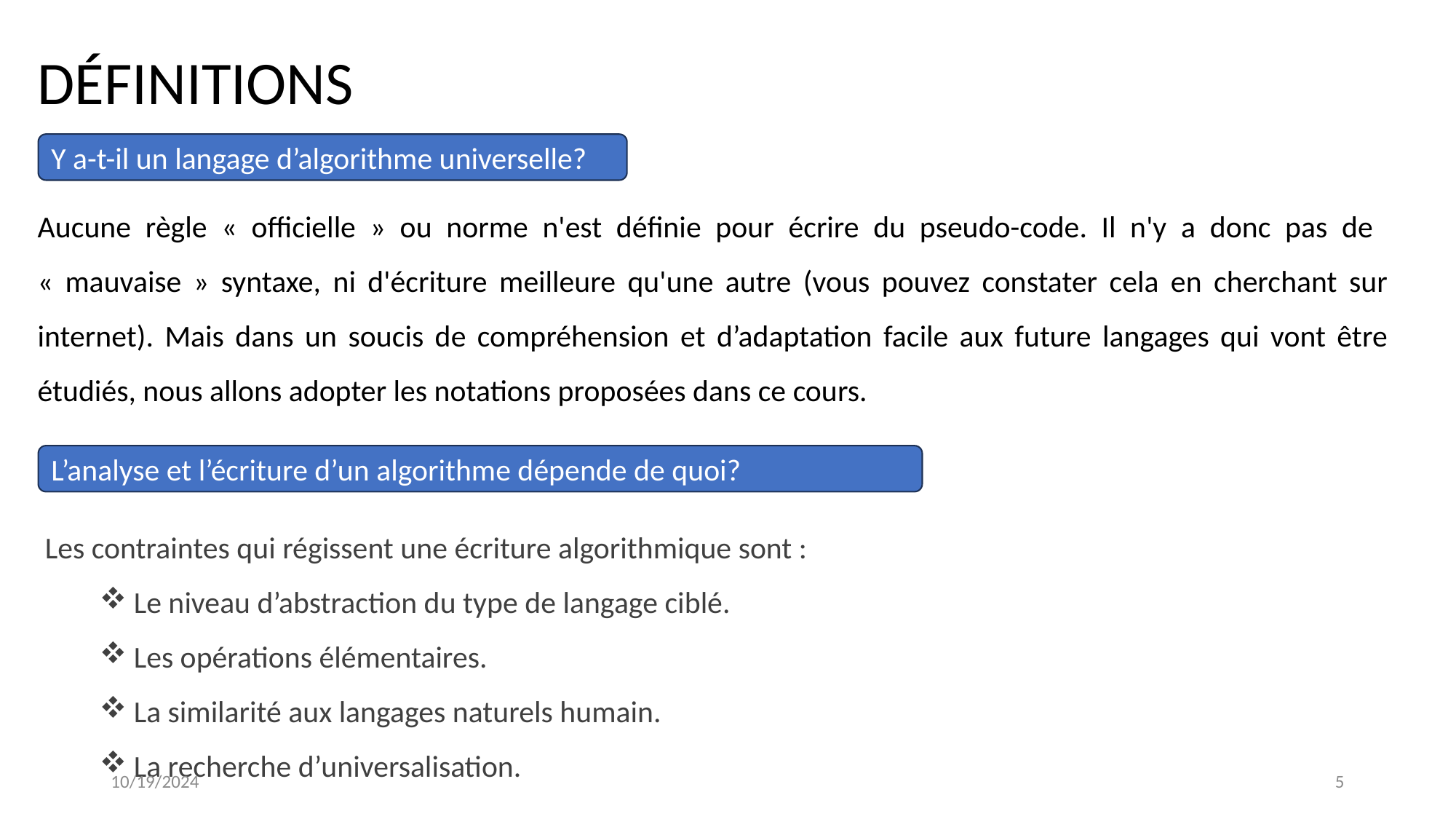

DÉFINITIONS
Y a-t-il un langage d’algorithme universelle?
Aucune règle « officielle » ou norme n'est définie pour écrire du pseudo-code. Il n'y a donc pas de
« mauvaise » syntaxe, ni d'écriture meilleure qu'une autre (vous pouvez constater cela en cherchant sur internet). Mais dans un soucis de compréhension et d’adaptation facile aux future langages qui vont être étudiés, nous allons adopter les notations proposées dans ce cours.
L’analyse et l’écriture d’un algorithme dépende de quoi?
Les contraintes qui régissent une écriture algorithmique sont :
Le niveau d’abstraction du type de langage ciblé.
Les opérations élémentaires.
La similarité aux langages naturels humain.
La recherche d’universalisation.
10/19/2024
5